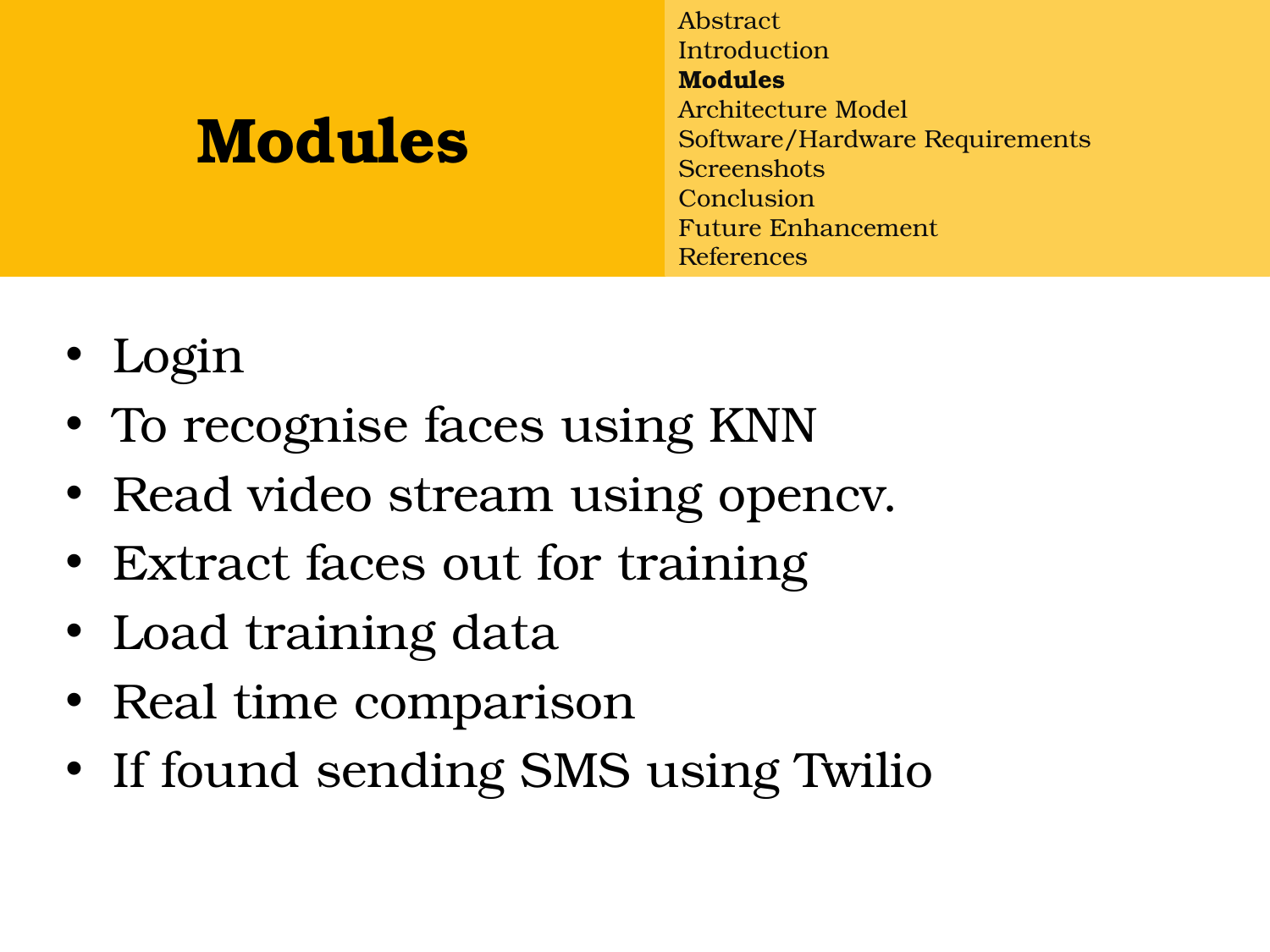

Modules
Abstract
Introduction
Modules
Architecture Model
Software/Hardware Requirements
Screenshots
Conclusion
Future Enhancement
References
#
Login
To recognise faces using KNN
Read video stream using opencv.
Extract faces out for training
Load training data
Real time comparison
If found sending SMS using Twilio